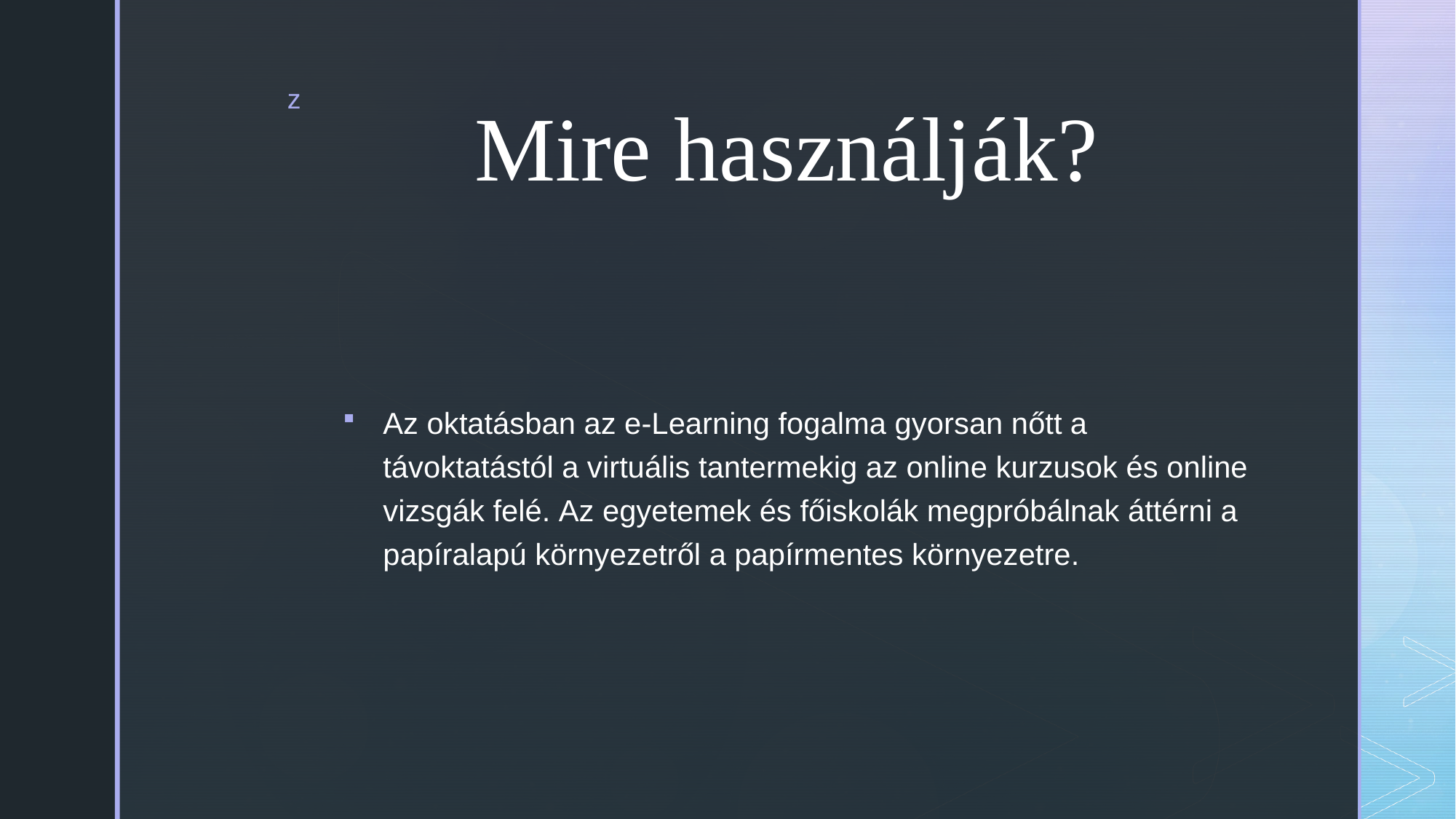

# Mire használják?
Az oktatásban az e-Learning fogalma gyorsan nőtt a távoktatástól a virtuális tantermekig az online kurzusok és online vizsgák felé. Az egyetemek és főiskolák megpróbálnak áttérni a papíralapú környezetről a papírmentes környezetre.